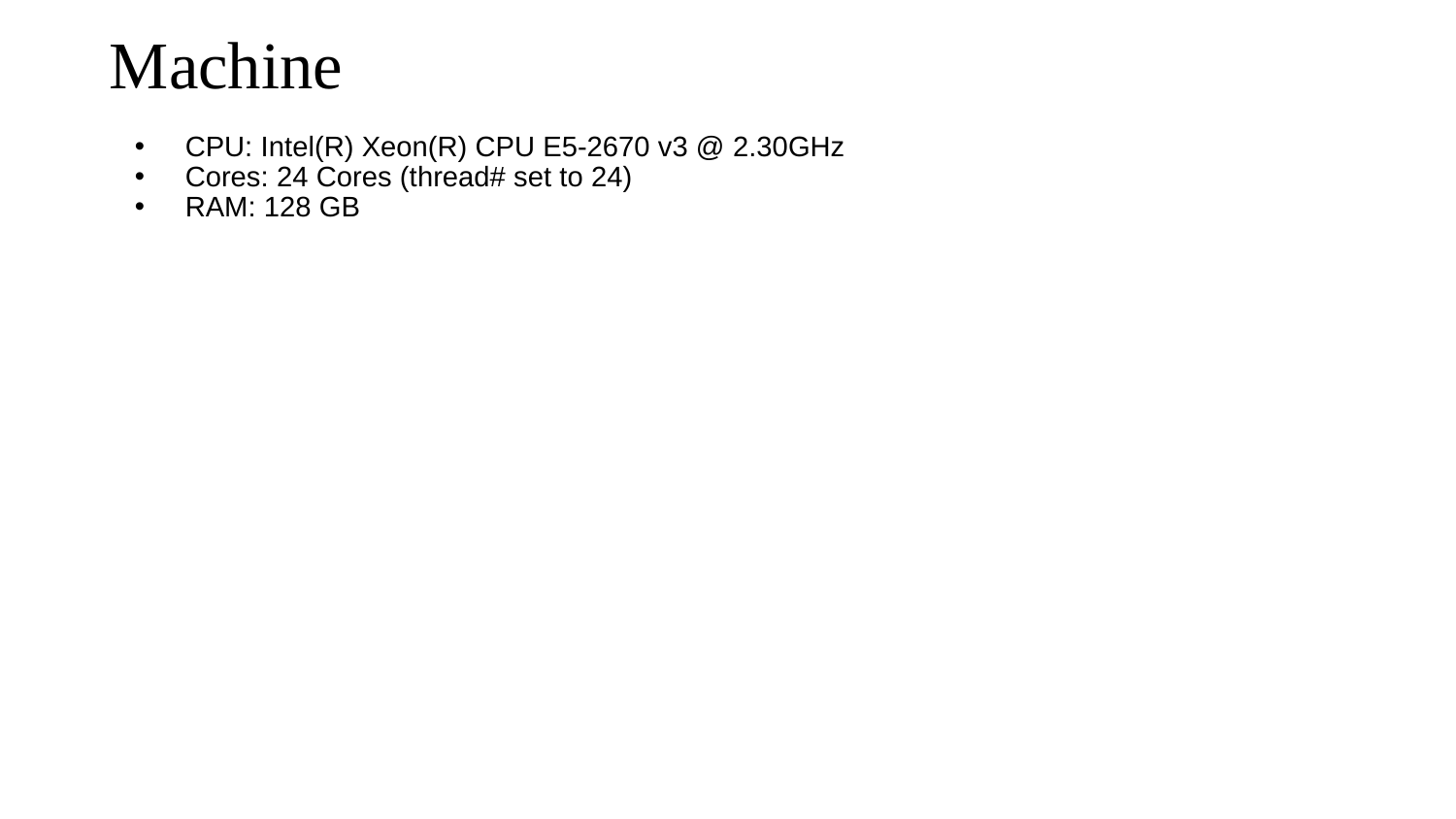

# Machine
CPU: Intel(R) Xeon(R) CPU E5-2670 v3 @ 2.30GHz
Cores: 24 Cores (thread# set to 24)
RAM: 128 GB